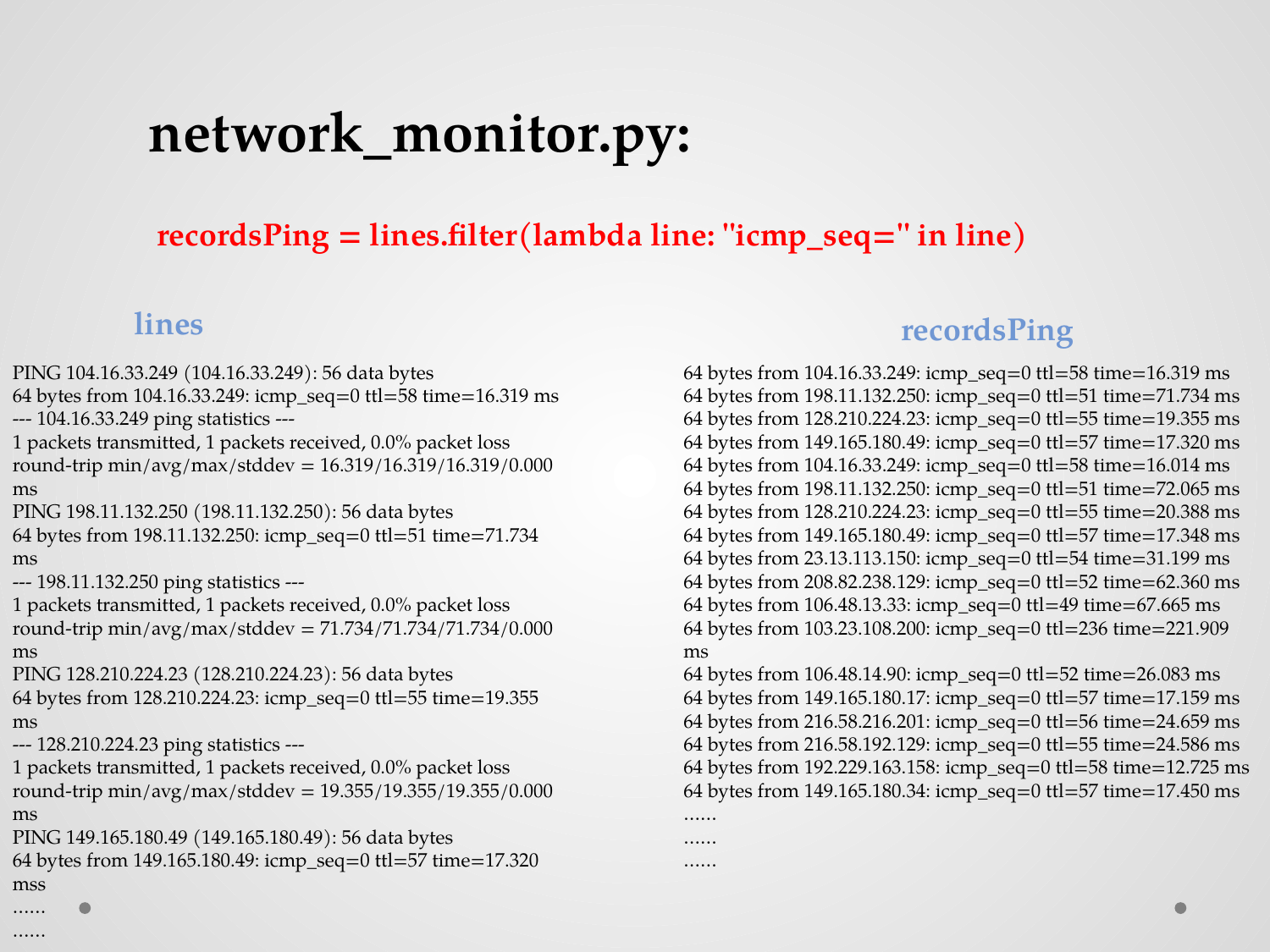

network_monitor.py:
 recordsPing = lines.filter(lambda line: "icmp_seq=" in line)
lines
recordsPing
PING 104.16.33.249 (104.16.33.249): 56 data bytes
64 bytes from 104.16.33.249: icmp_seq=0 ttl=58 time=16.319 ms
--- 104.16.33.249 ping statistics ---
1 packets transmitted, 1 packets received, 0.0% packet loss
round-trip min/avg/max/stddev = 16.319/16.319/16.319/0.000 ms
PING 198.11.132.250 (198.11.132.250): 56 data bytes
64 bytes from 198.11.132.250: icmp_seq=0 ttl=51 time=71.734 ms
--- 198.11.132.250 ping statistics ---
1 packets transmitted, 1 packets received, 0.0% packet loss
round-trip min/avg/max/stddev = 71.734/71.734/71.734/0.000 ms
PING 128.210.224.23 (128.210.224.23): 56 data bytes
64 bytes from 128.210.224.23: icmp_seq=0 ttl=55 time=19.355 ms
--- 128.210.224.23 ping statistics ---
1 packets transmitted, 1 packets received, 0.0% packet loss
round-trip min/avg/max/stddev = 19.355/19.355/19.355/0.000 ms
PING 149.165.180.49 (149.165.180.49): 56 data bytes
64 bytes from 149.165.180.49: icmp_seq=0 ttl=57 time=17.320 mss
……
……
……
64 bytes from 104.16.33.249: icmp_seq=0 ttl=58 time=16.319 ms
64 bytes from 198.11.132.250: icmp_seq=0 ttl=51 time=71.734 ms
64 bytes from 128.210.224.23: icmp_seq=0 ttl=55 time=19.355 ms
64 bytes from 149.165.180.49: icmp_seq=0 ttl=57 time=17.320 ms
64 bytes from 104.16.33.249: icmp_seq=0 ttl=58 time=16.014 ms
64 bytes from 198.11.132.250: icmp_seq=0 ttl=51 time=72.065 ms
64 bytes from 128.210.224.23: icmp_seq=0 ttl=55 time=20.388 ms
64 bytes from 149.165.180.49: icmp_seq=0 ttl=57 time=17.348 ms
64 bytes from 23.13.113.150: icmp_seq=0 ttl=54 time=31.199 ms
64 bytes from 208.82.238.129: icmp_seq=0 ttl=52 time=62.360 ms
64 bytes from 106.48.13.33: icmp_seq=0 ttl=49 time=67.665 ms
64 bytes from 103.23.108.200: icmp_seq=0 ttl=236 time=221.909 ms
64 bytes from 106.48.14.90: icmp_seq=0 ttl=52 time=26.083 ms
64 bytes from 149.165.180.17: icmp_seq=0 ttl=57 time=17.159 ms
64 bytes from 216.58.216.201: icmp_seq=0 ttl=56 time=24.659 ms
64 bytes from 216.58.192.129: icmp_seq=0 ttl=55 time=24.586 ms
64 bytes from 192.229.163.158: icmp_seq=0 ttl=58 time=12.725 ms
64 bytes from 149.165.180.34: icmp_seq=0 ttl=57 time=17.450 ms
……
……
……